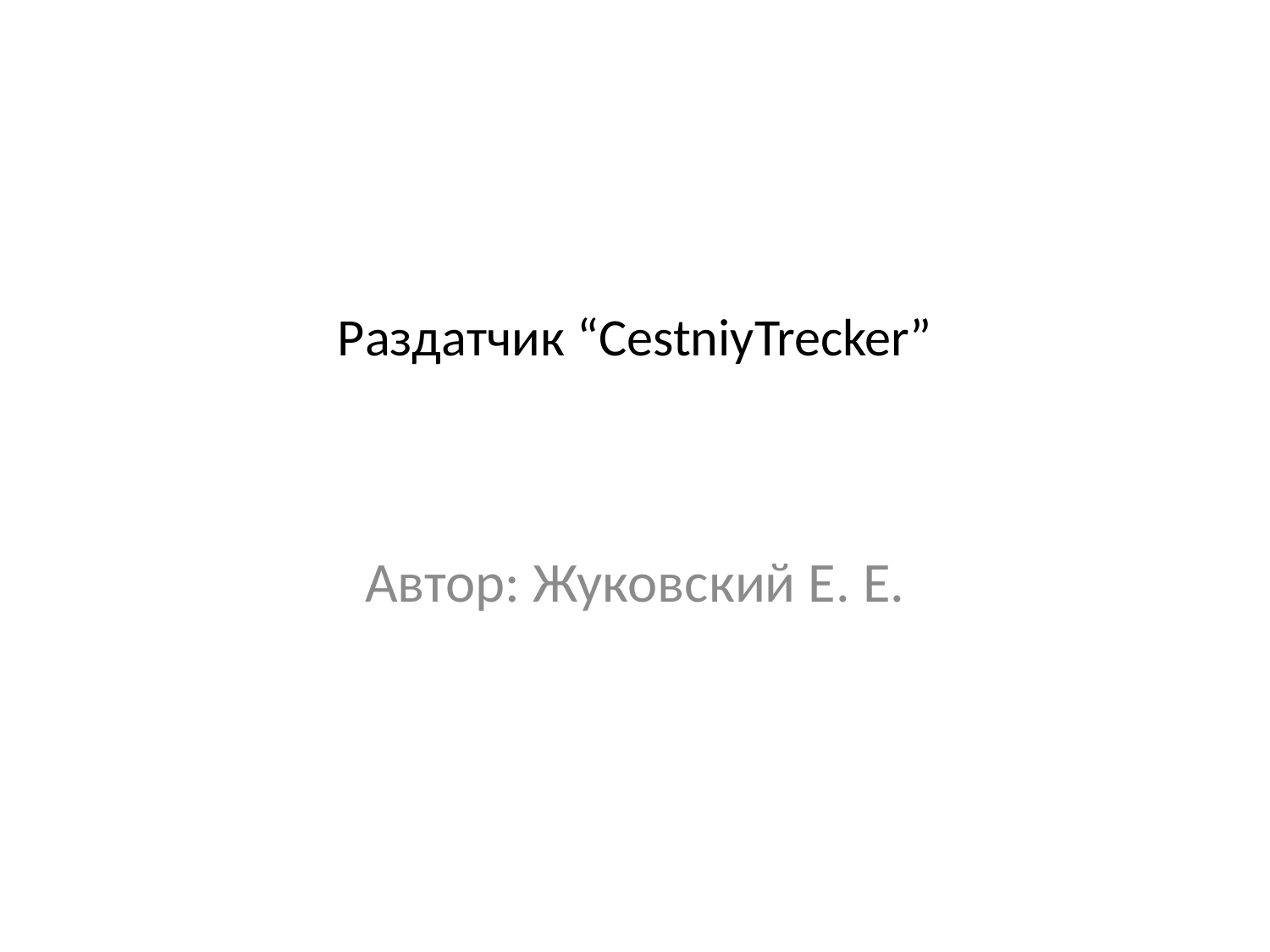

# Раздатчик “CestniyTrecker”
Автор: Жуковский Е. Е.